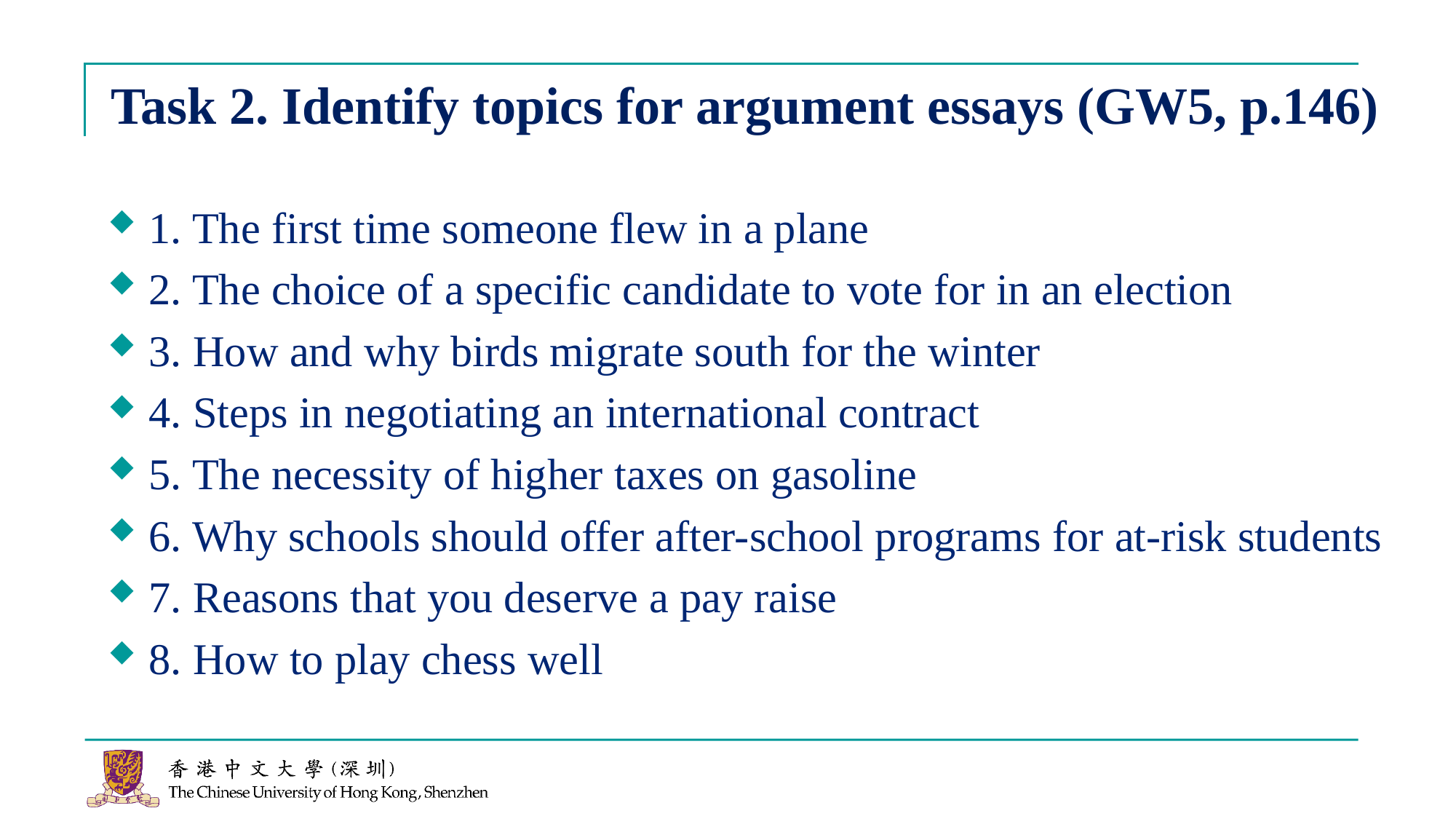

# Task 2. Identify topics for argument essays (GW5, p.146)
1. The first time someone flew in a plane
2. The choice of a specific candidate to vote for in an election
3. How and why birds migrate south for the winter
4. Steps in negotiating an international contract
5. The necessity of higher taxes on gasoline
6. Why schools should offer after-school programs for at-risk students
7. Reasons that you deserve a pay raise
8. How to play chess well